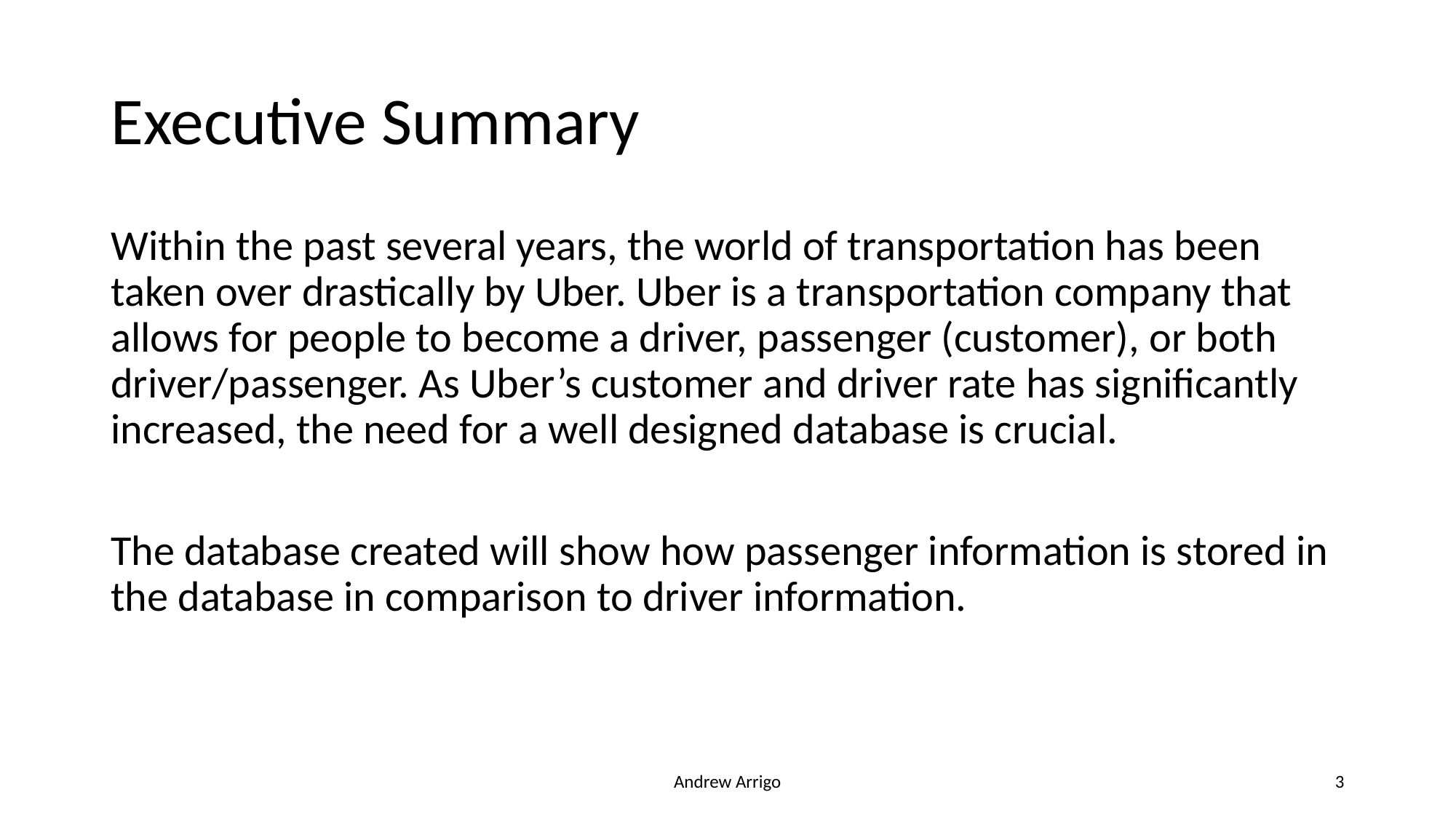

# Executive Summary
Within the past several years, the world of transportation has been taken over drastically by Uber. Uber is a transportation company that allows for people to become a driver, passenger (customer), or both driver/passenger. As Uber’s customer and driver rate has significantly increased, the need for a well designed database is crucial.

The database created will show how passenger information is stored in the database in comparison to driver information.
Andrew Arrigo
3